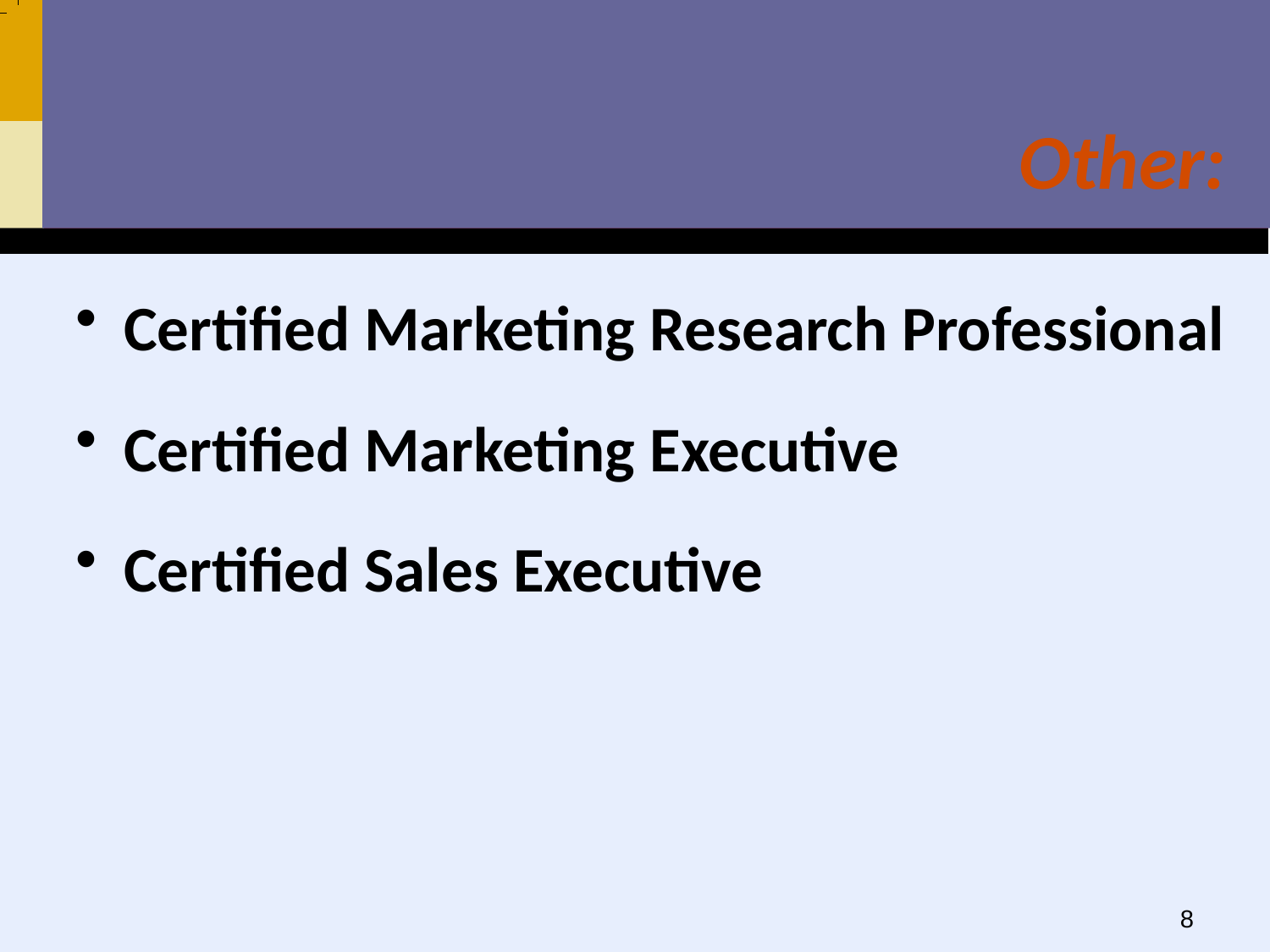

Other:
Certified Marketing Research Professional
Certified Marketing Executive
Certified Sales Executive

8